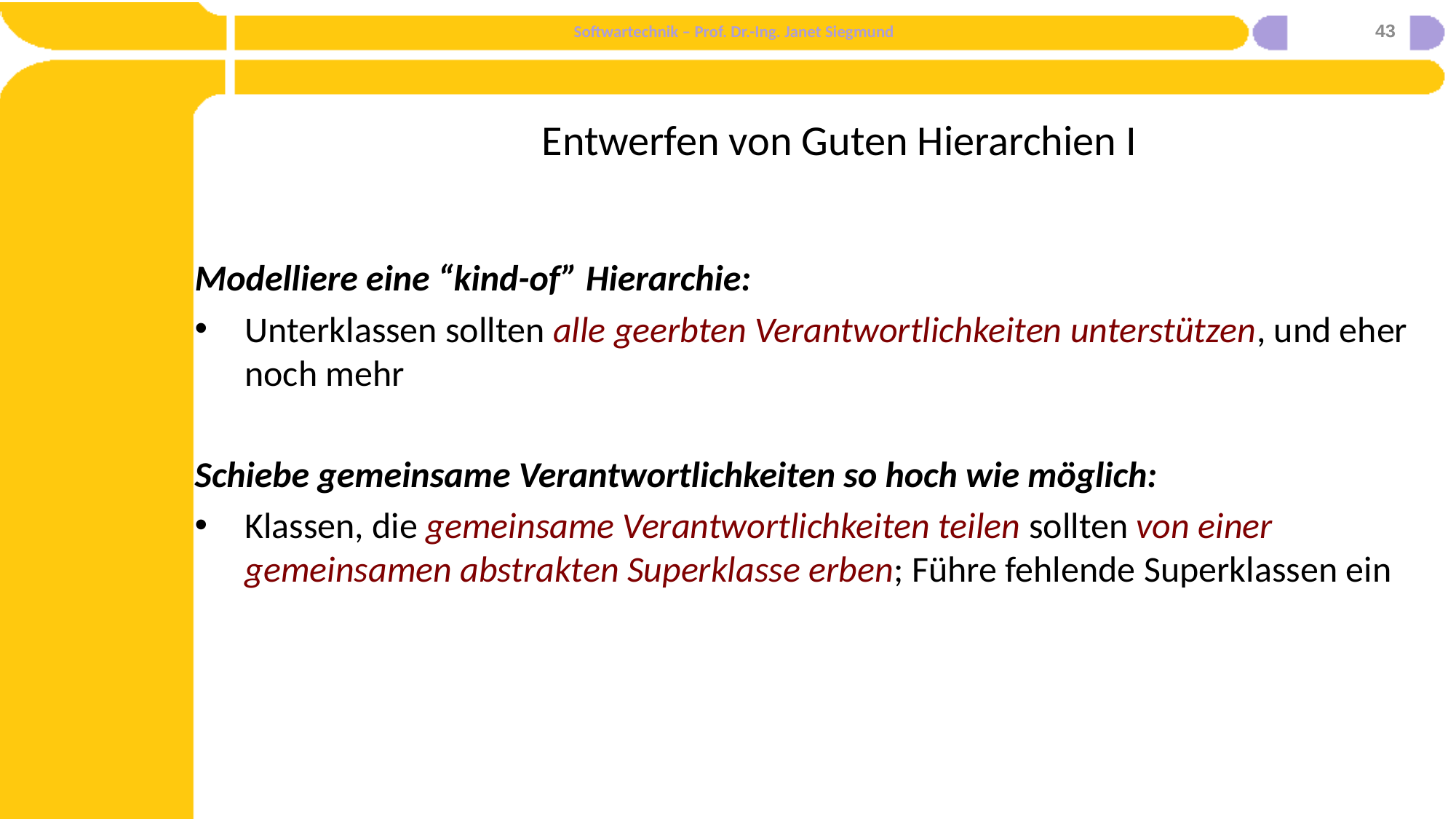

43
# Entwerfen von Guten Hierarchien I
Modelliere eine “kind-of” Hierarchie:
Unterklassen sollten alle geerbten Verantwortlichkeiten unterstützen, und eher noch mehr

Schiebe gemeinsame Verantwortlichkeiten so hoch wie möglich:
Klassen, die gemeinsame Verantwortlichkeiten teilen sollten von einer gemeinsamen abstrakten Superklasse erben; Führe fehlende Superklassen ein